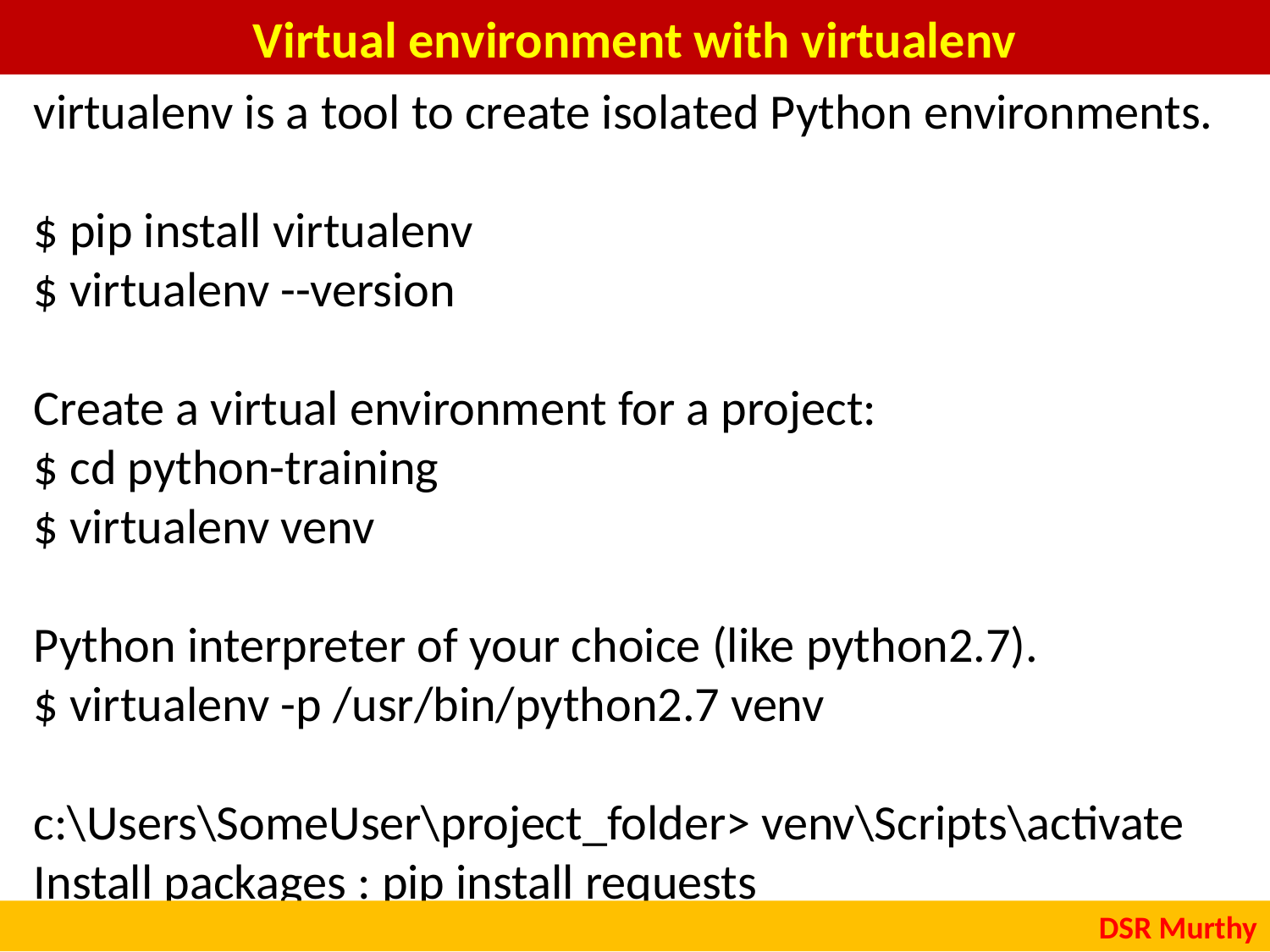

# Virtual environment with virtualenv
virtualenv is a tool to create isolated Python environments.

$ pip install virtualenv
$ virtualenv --version

Create a virtual environment for a project:
$ cd python-training
$ virtualenv venv

Python interpreter of your choice (like python2.7).
$ virtualenv -p /usr/bin/python2.7 venv

c:\Users\SomeUser\project_folder> venv\Scripts\activate
Install packages : pip install requests

DSR Murthy